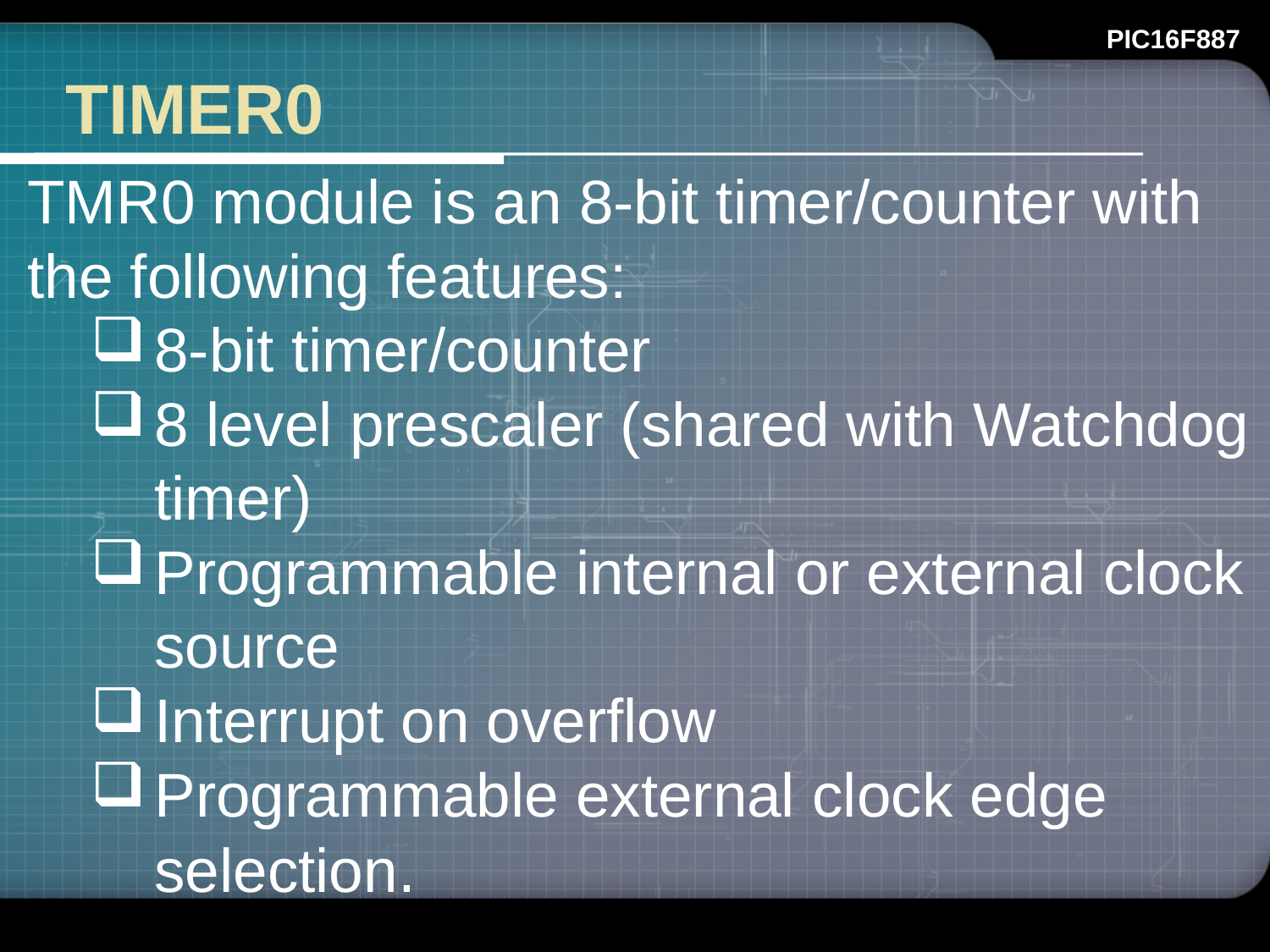

# TIMER0
TMR0 module is an 8-bit timer/counter with the following features:
8-bit timer/counter
8 level prescaler (shared with Watchdog timer)
Programmable internal or external clock source
Interrupt on overflow
Programmable external clock edge selection.